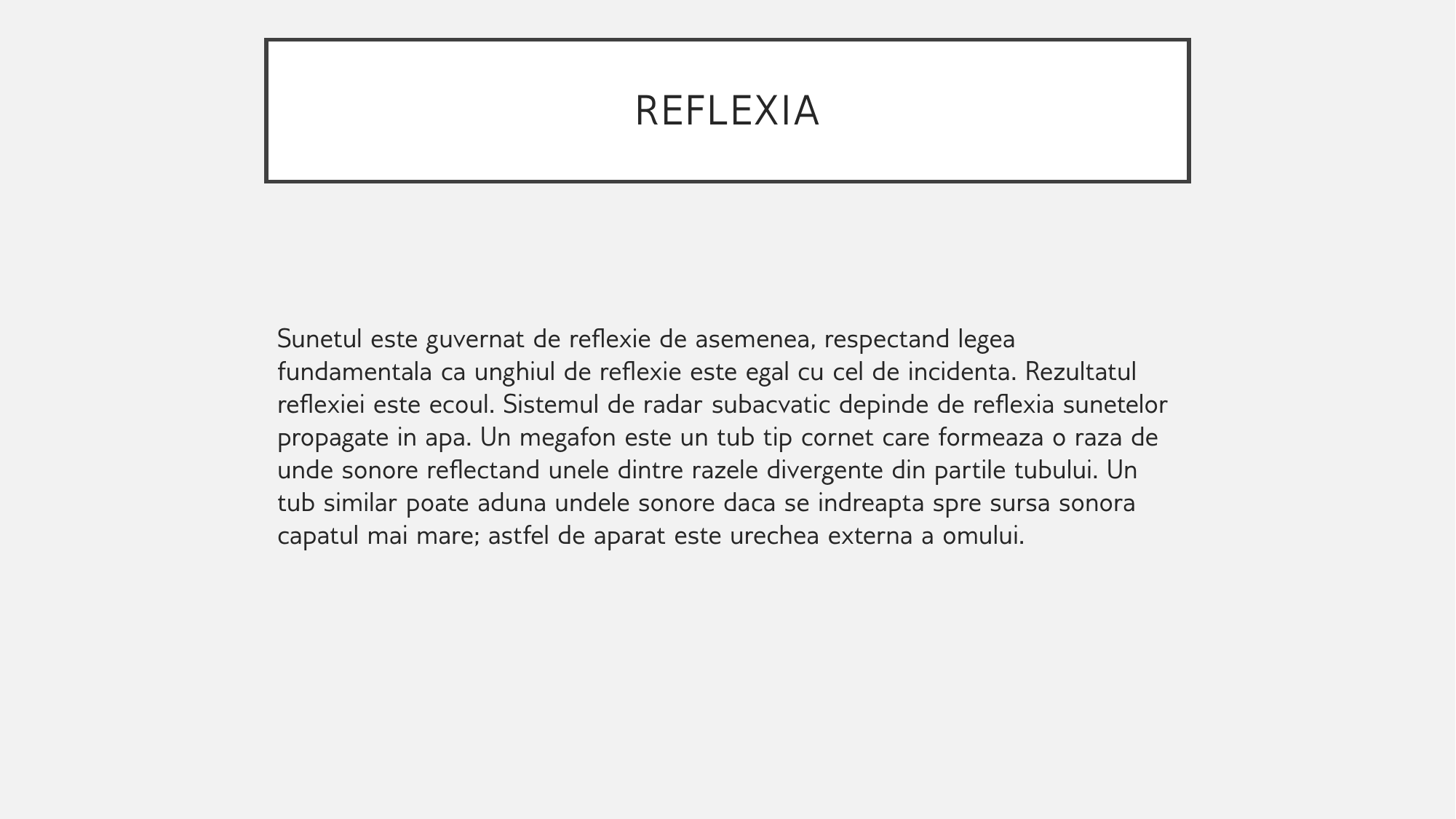

# REFLEXIA
Sunetul este guvernat de reflexie de asemenea, respectand legea fundamentala ca unghiul de reflexie este egal cu cel de incidenta. Rezultatul reflexiei este ecoul. Sistemul de radar subacvatic depinde de reflexia sunetelor propagate in apa. Un megafon este un tub tip cornet care formeaza o raza de unde sonore reflectand unele dintre razele divergente din partile tubului. Un tub similar poate aduna undele sonore daca se indreapta spre sursa sonora capatul mai mare; astfel de aparat este urechea externa a omului.